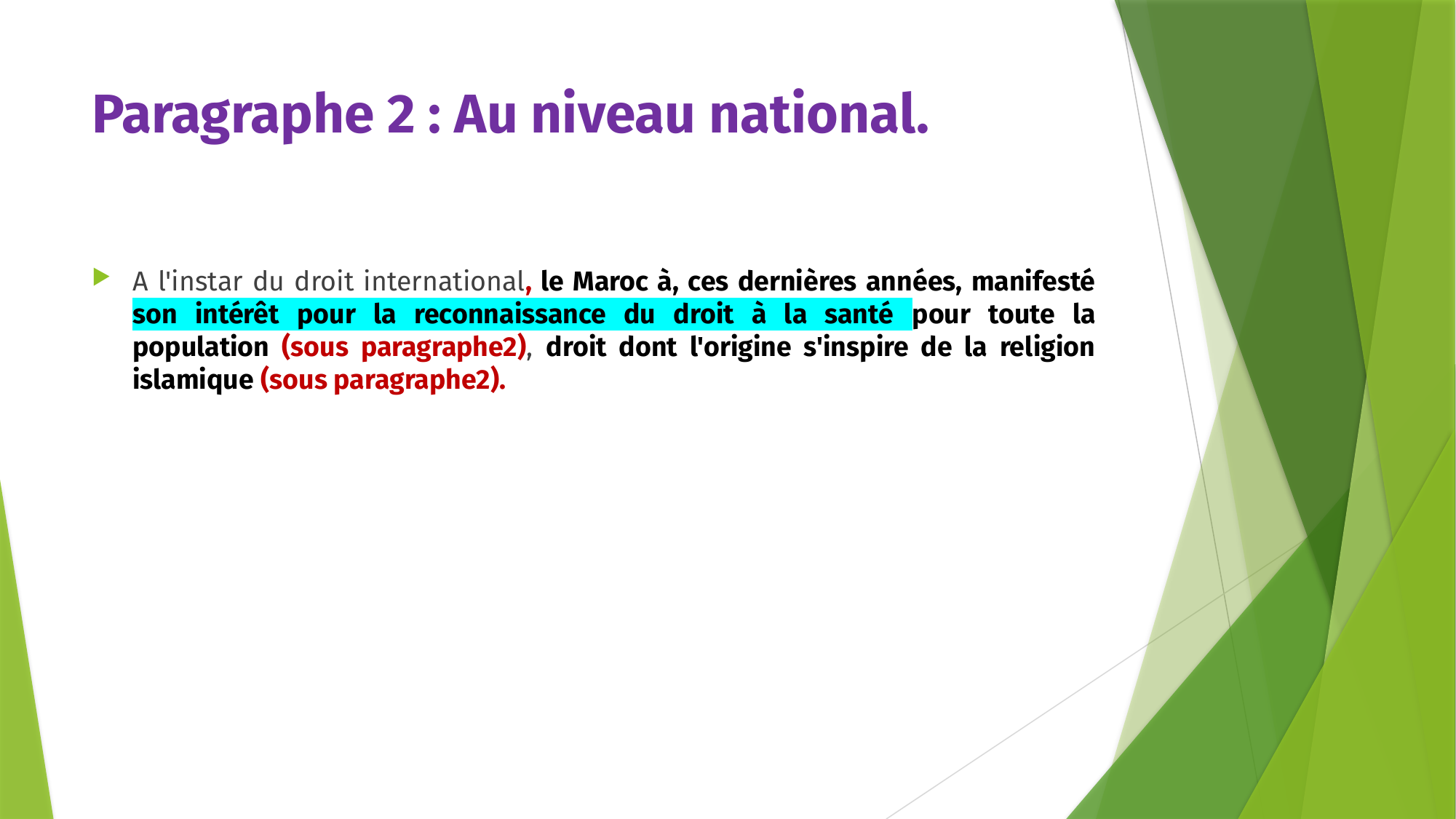

# Paragraphe 2 : Au niveau national.
A l'instar du droit international, le Maroc à, ces dernières années, manifesté son intérêt pour la reconnaissance du droit à la santé pour toute la population (sous paragraphe2), droit dont l'origine s'inspire de la religion islamique (sous paragraphe2).